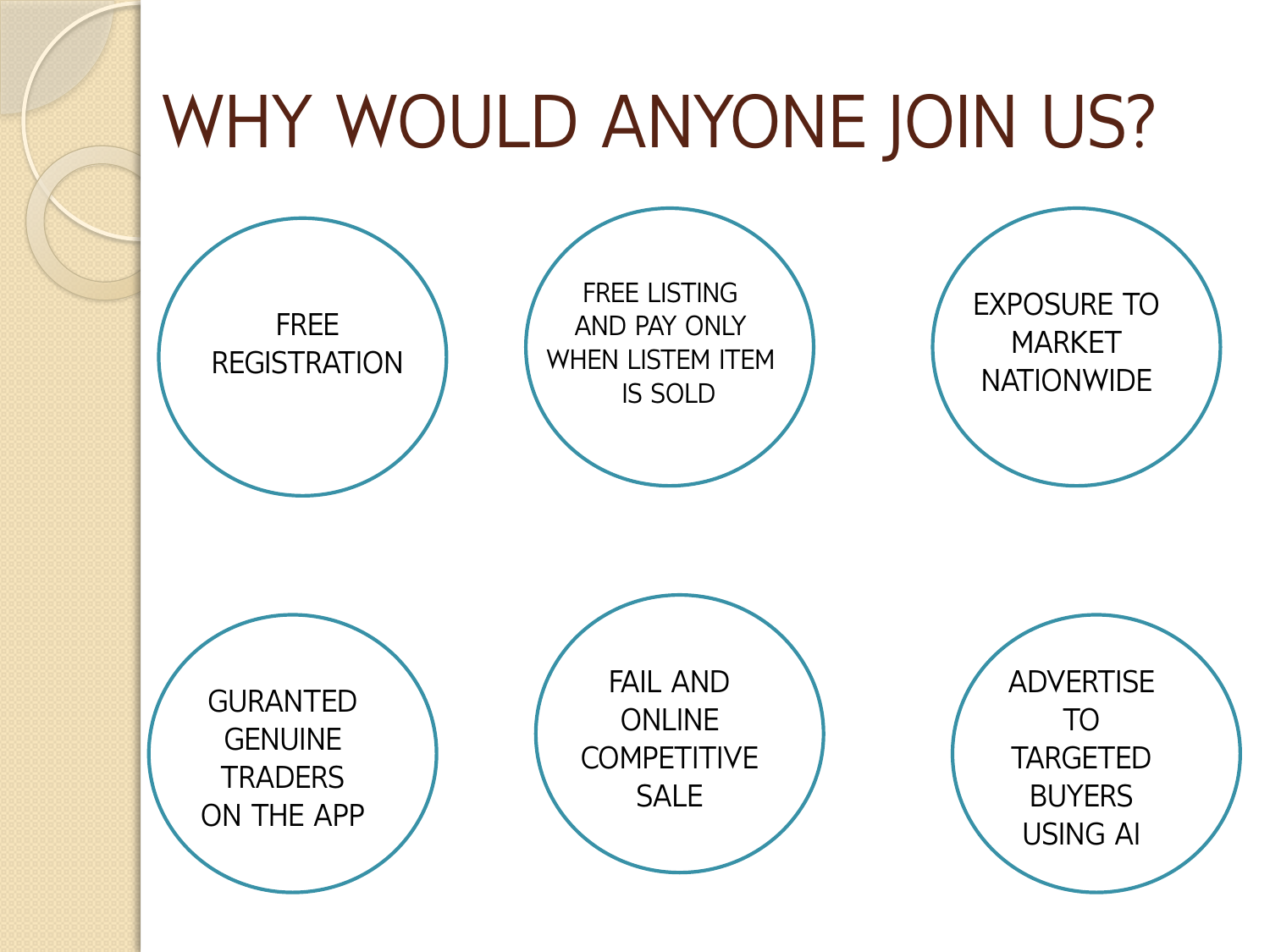

# WHY WOULD ANYONE JOIN US?

FREE LISTING
AND PAY ONLY
WHEN LISTEM ITEM
 IS SOLD
EXPOSURE TO MARKET NATIONWIDE
FREE REGISTRATION

FAIL AND ONLINE COMPETITIVE SALE
ADVERTISE TO TARGETED BUYERS USING AI
GURANTED GENUINE TRADERS
ON THE APP